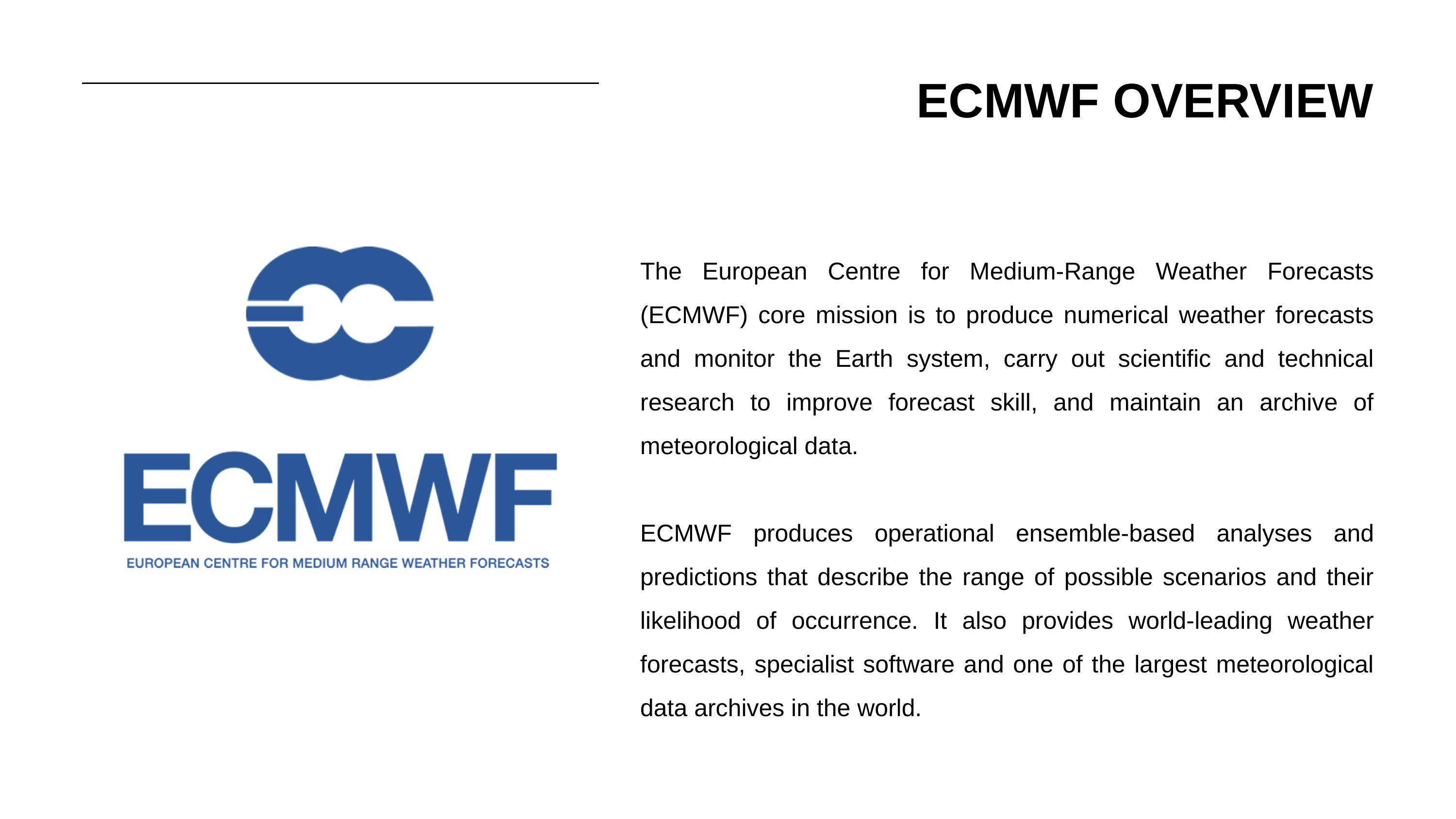

ECMWF OVERVIEW

The European Centre for Medium-Range Weather Forecasts (ECMWF) core mission is to produce numerical weather forecasts and monitor the Earth system, carry out scientific and technical research to improve forecast skill, and maintain an archive of meteorological data.

ECMWF produces operational ensemble-based analyses and predictions that describe the range of possible scenarios and their likelihood of occurrence. It also provides world-leading weather forecasts, specialist software and one of the largest meteorological data archives in the world.